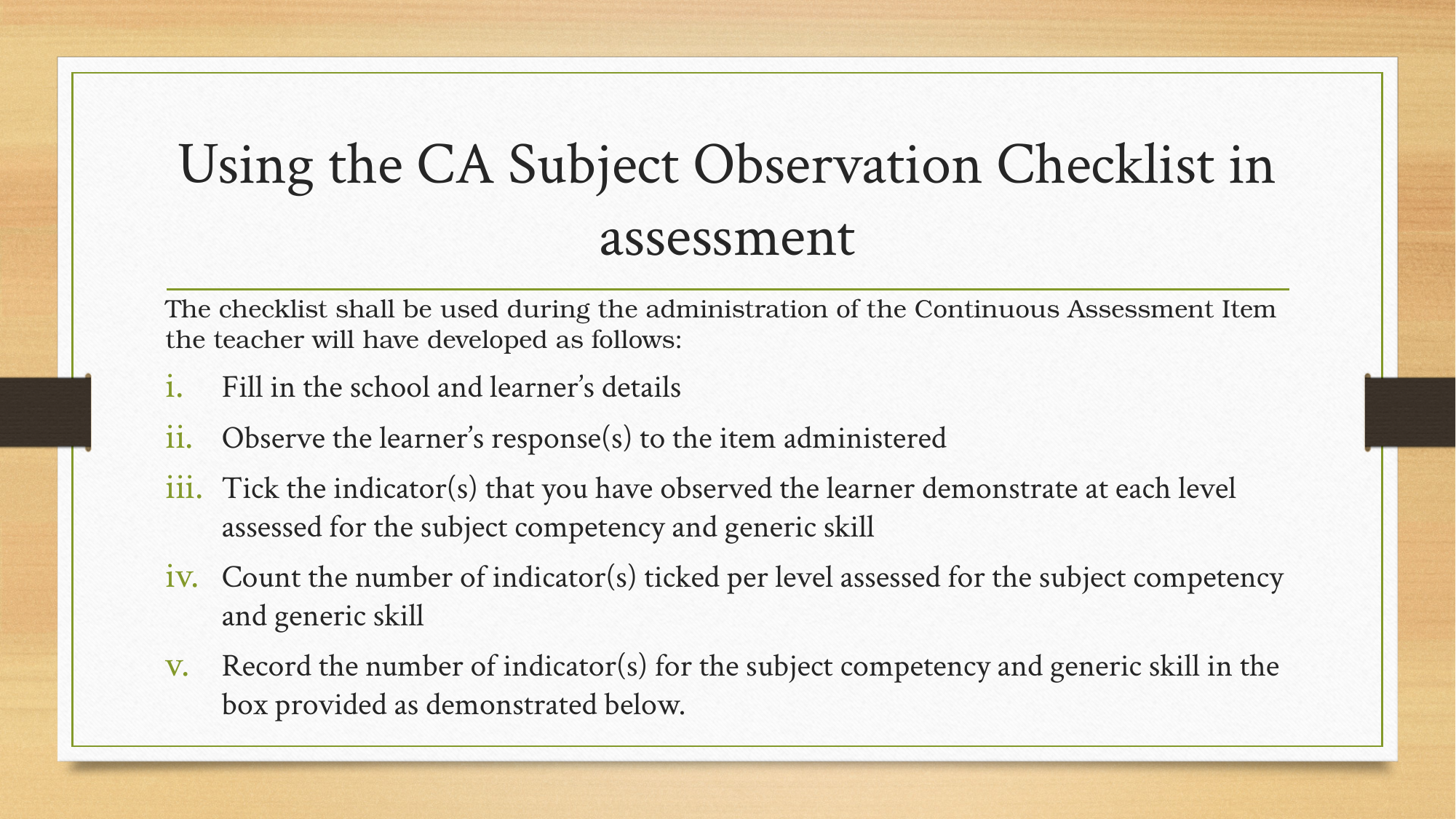

# Using the CA Subject Observation Checklist in assessment
The checklist shall be used during the administration of the Continuous Assessment Item the teacher will have developed as follows:
Fill in the school and learner’s details
Observe the learner’s response(s) to the item administered
Tick the indicator(s) that you have observed the learner demonstrate at each level assessed for the subject competency and generic skill
Count the number of indicator(s) ticked per level assessed for the subject competency and generic skill
Record the number of indicator(s) for the subject competency and generic skill in the box provided as demonstrated below.